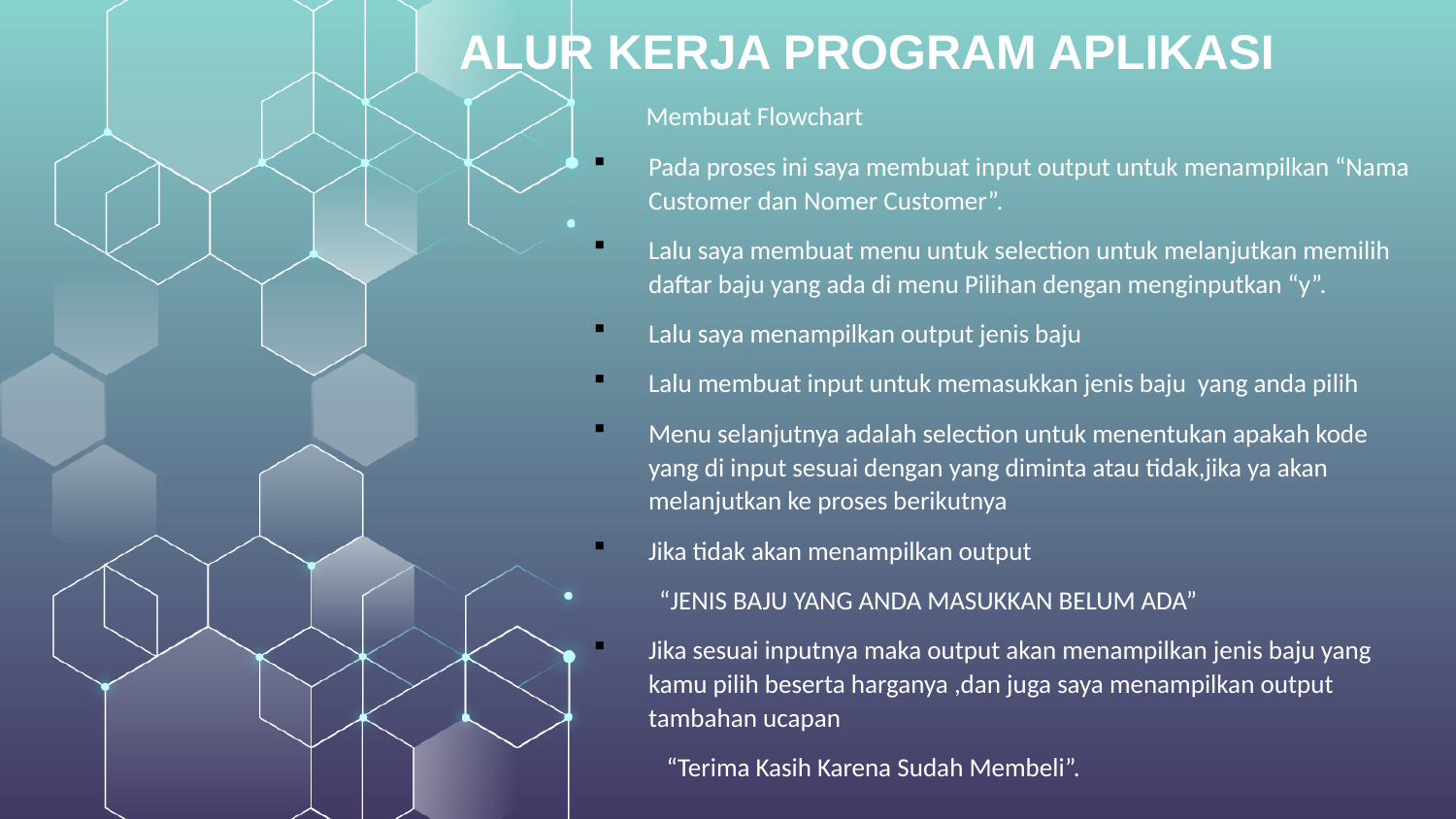

ALUR KERJA PROGRAM APLIKASI
         Membuat Flowchart
Pada proses ini saya membuat input output untuk menampilkan “Nama Customer dan Nomer Customer”.
Lalu saya membuat menu untuk selection untuk melanjutkan memilih daftar baju yang ada di menu Pilihan dengan menginputkan “y”.
Lalu saya menampilkan output jenis baju
Lalu membuat input untuk memasukkan jenis baju  yang anda pilih
Menu selanjutnya adalah selection untuk menentukan apakah kode yang di input sesuai dengan yang diminta atau tidak,jika ya akan melanjutkan ke proses berikutnya
Jika tidak akan menampilkan output
     “JENIS BAJU YANG ANDA MASUKKAN BELUM ADA”
Jika sesuai inputnya maka output akan menampilkan jenis baju yang kamu pilih beserta harganya ,dan juga saya menampilkan output tambahan ucapan
“Terima Kasih Karena Sudah Membeli”.